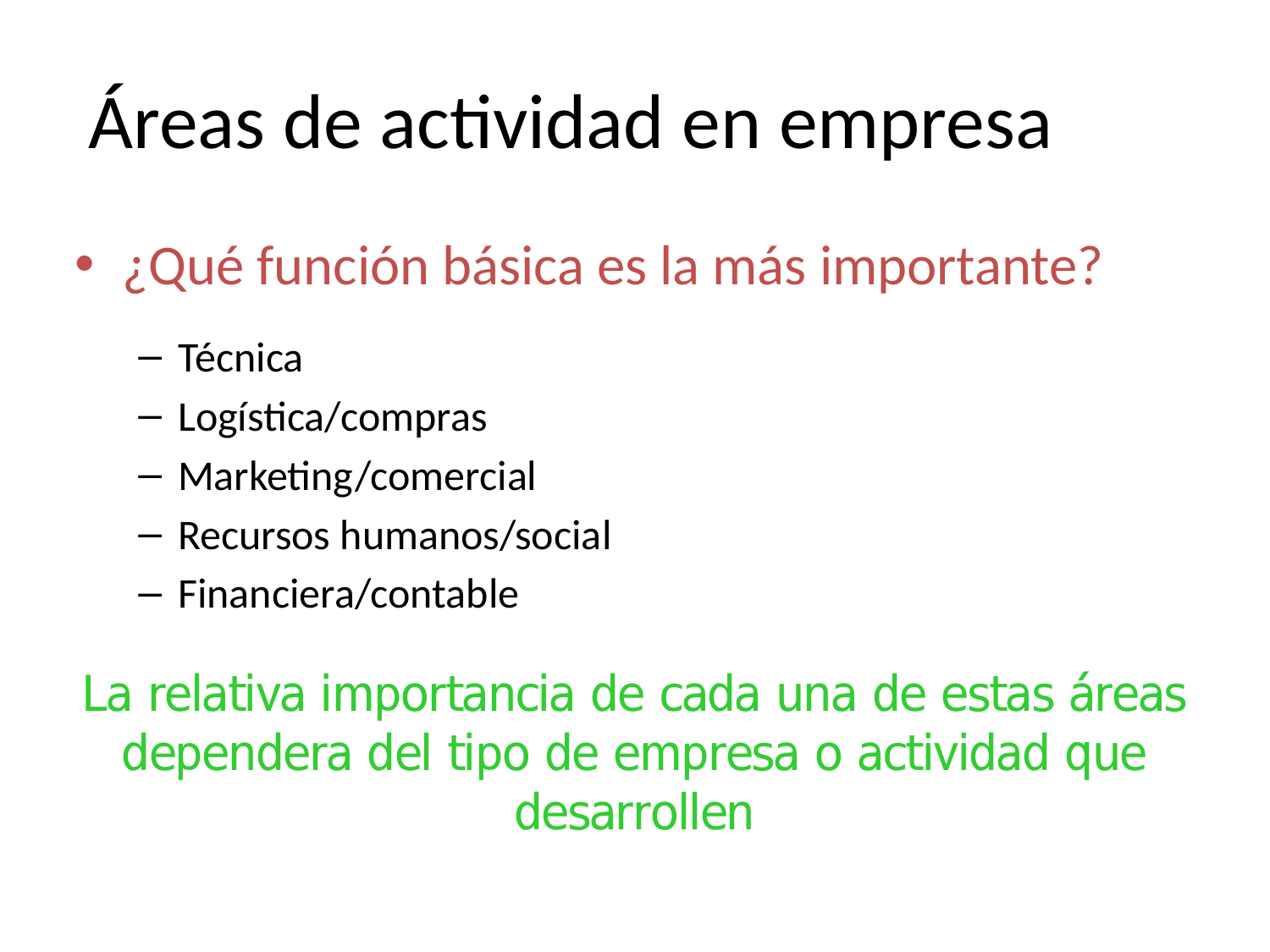

Áreas de actividad en empresa
¿Qué función básica es la más importante?

Técnica
Logística/compras
Marketing/comercial
Recursos humanos/social
Financiera/contable
La relativa importancia de cada una de estas áreas dependera del tipo de empresa o actividad que desarrollen